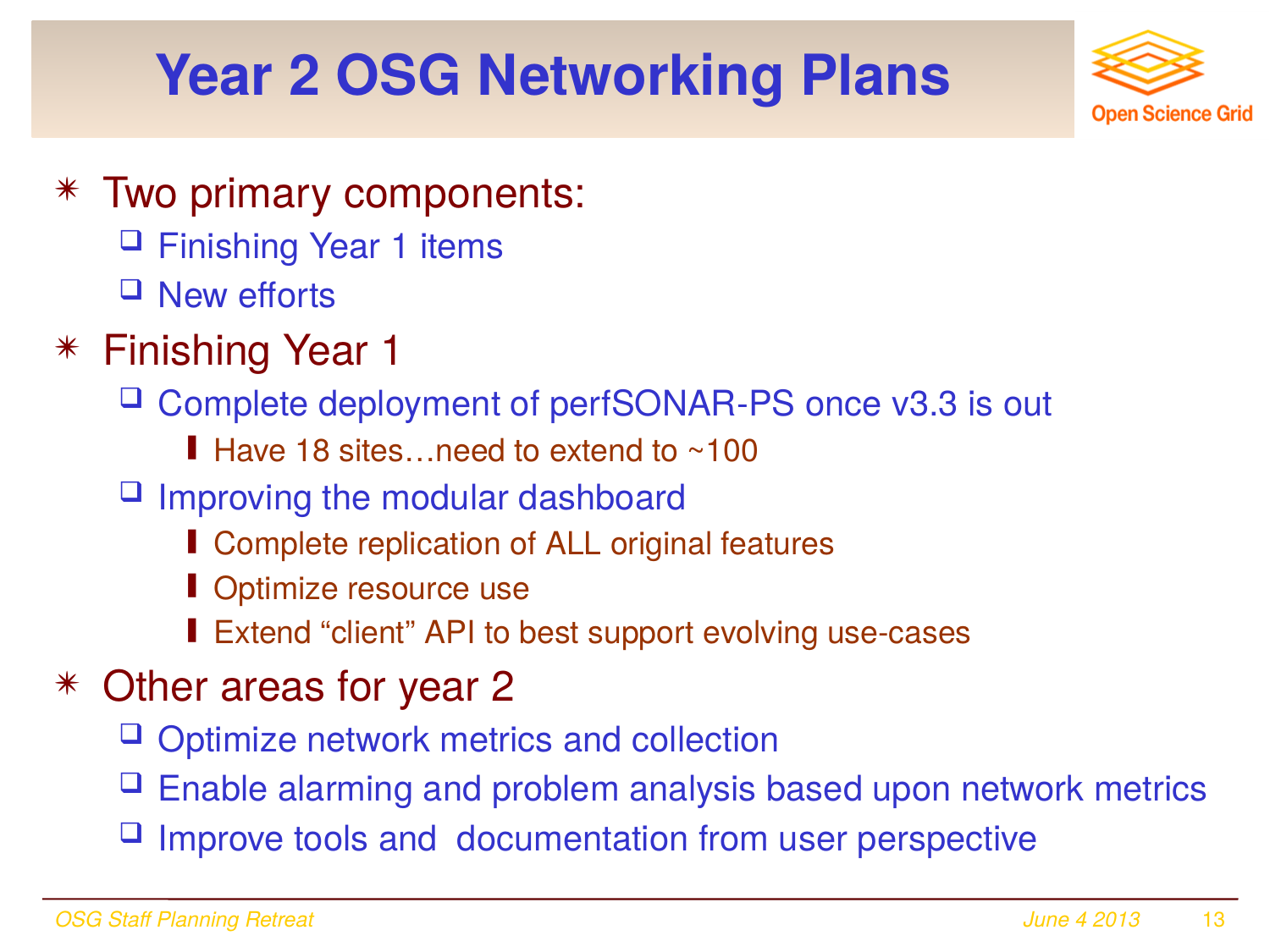

# Year 2 OSG Networking Plans
Two primary components:
Finishing Year 1 items
New efforts
Finishing Year 1
Complete deployment of perfSONAR-PS once v3.3 is out
Have 18 sites…need to extend to ~100
Improving the modular dashboard
Complete replication of ALL original features
Optimize resource use
Extend “client” API to best support evolving use-cases
Other areas for year 2
Optimize network metrics and collection
Enable alarming and problem analysis based upon network metrics
Improve tools and  documentation from user perspective

OSG Staff Planning Retreat
June 4 2013
13